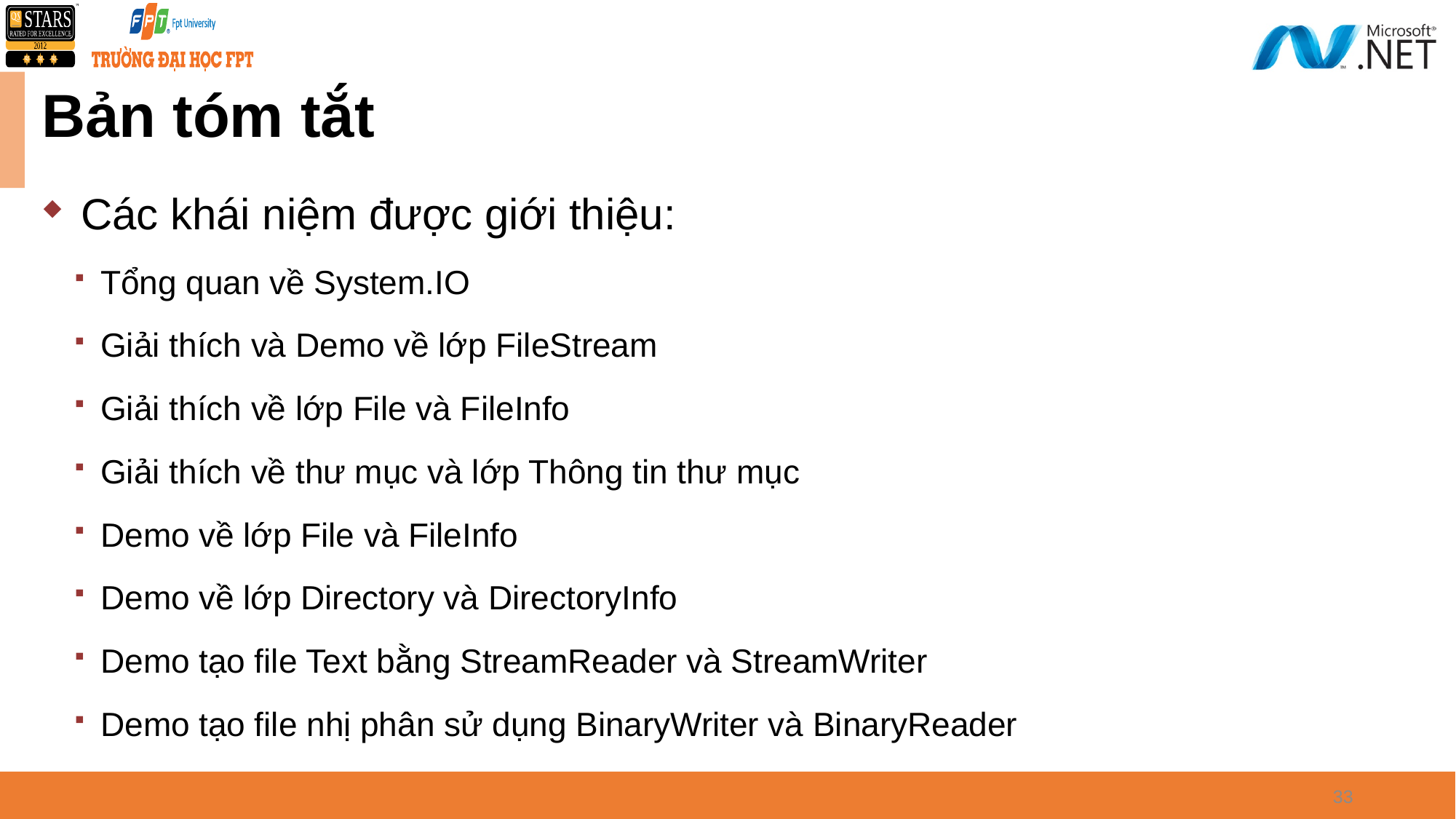

# Bản tóm tắt
Các khái niệm được giới thiệu:
Tổng quan về System.IO
Giải thích và Demo về lớp FileStream
Giải thích về lớp File và FileInfo
Giải thích về thư mục và lớp Thông tin thư mục
Demo về lớp File và FileInfo
Demo về lớp Directory và DirectoryInfo
Demo tạo file Text bằng StreamReader và StreamWriter
Demo tạo file nhị phân sử dụng BinaryWriter và BinaryReader
33